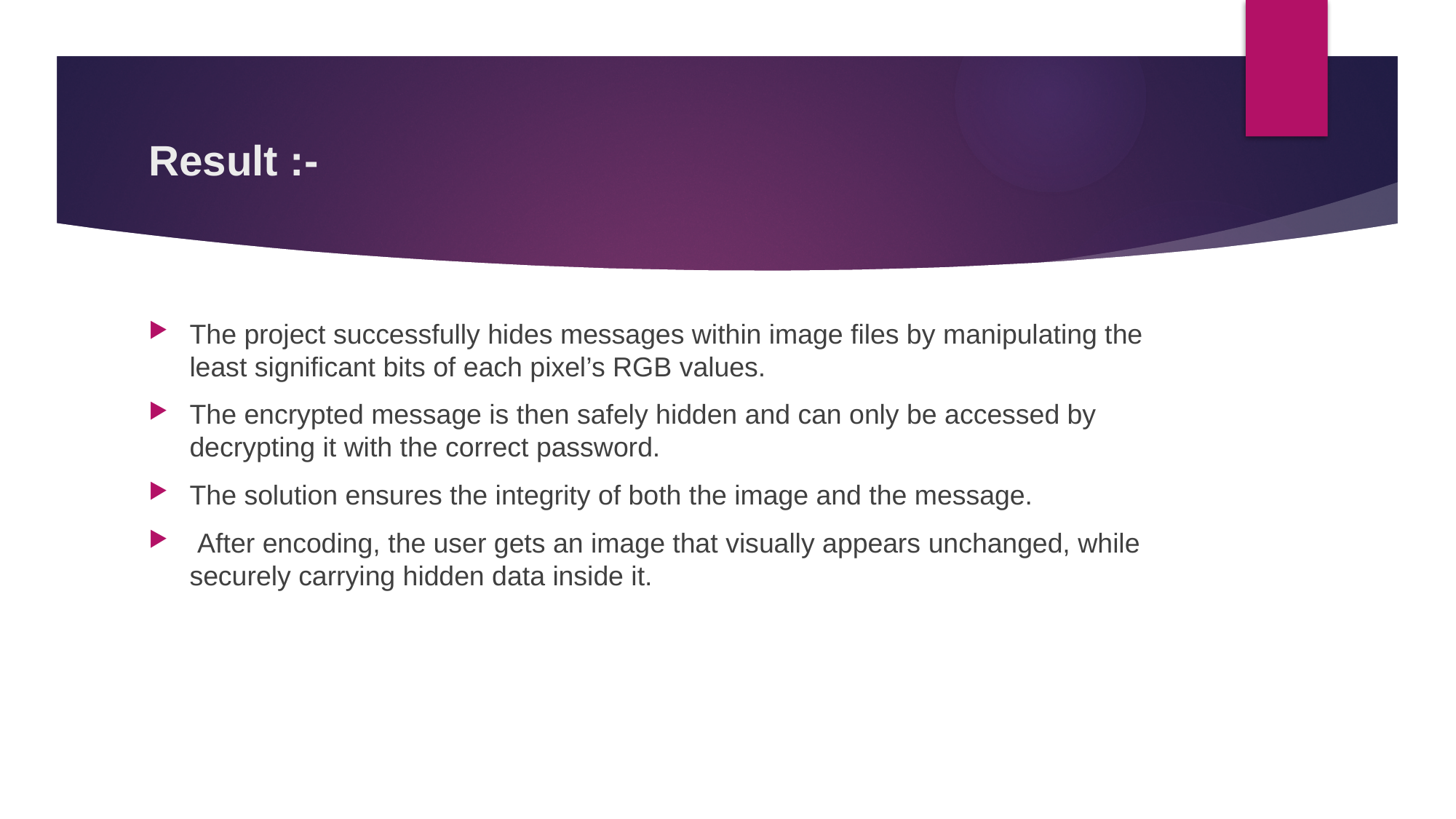

# Result :-
The project successfully hides messages within image files by manipulating the least significant bits of each pixel’s RGB values.
The encrypted message is then safely hidden and can only be accessed by decrypting it with the correct password.
The solution ensures the integrity of both the image and the message.
 After encoding, the user gets an image that visually appears unchanged, while securely carrying hidden data inside it.